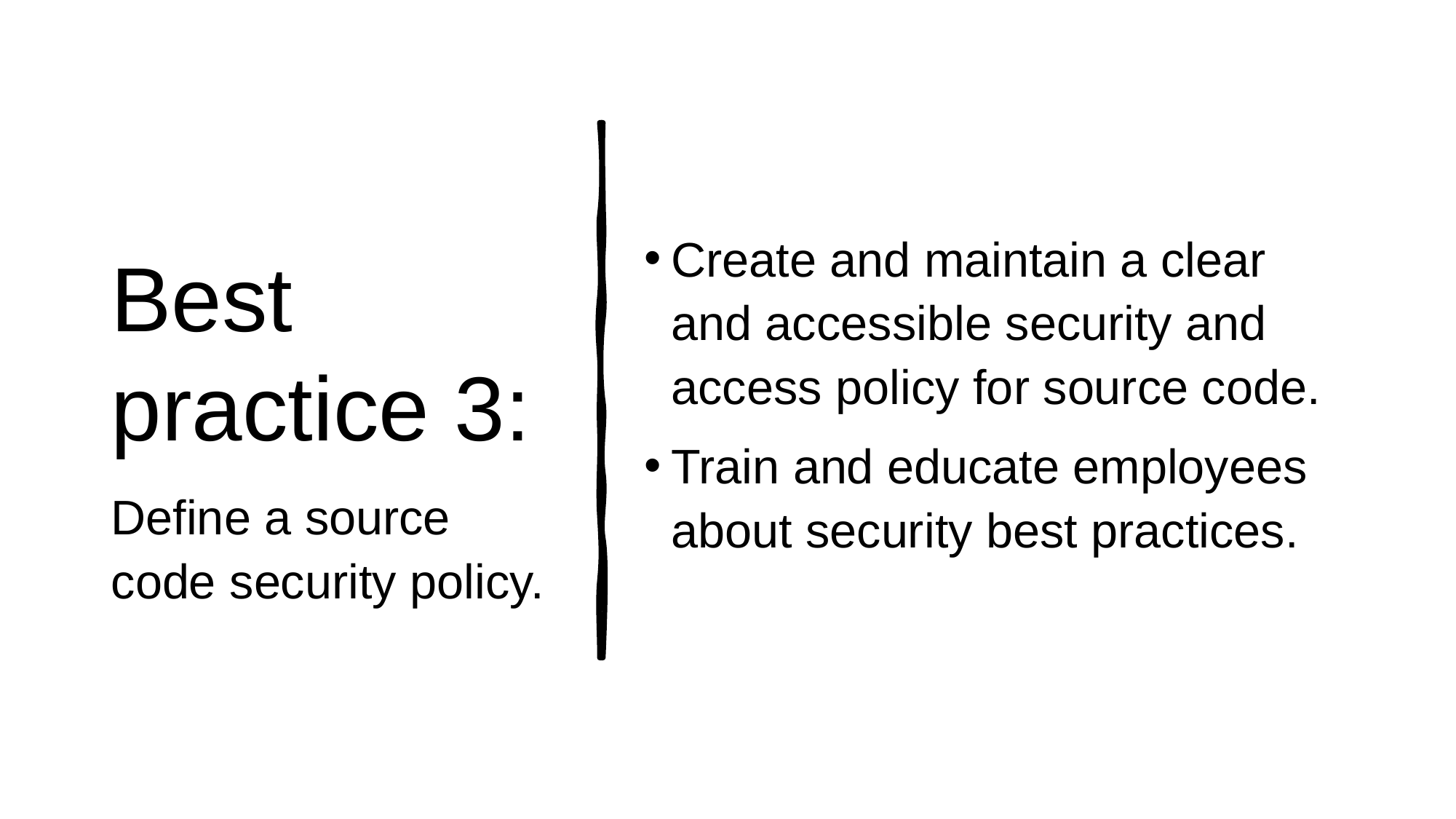

# Best practice 3:
Create and maintain a clear and accessible security and access policy for source code.
Train and educate employees about security best practices.
Define a source code security policy.